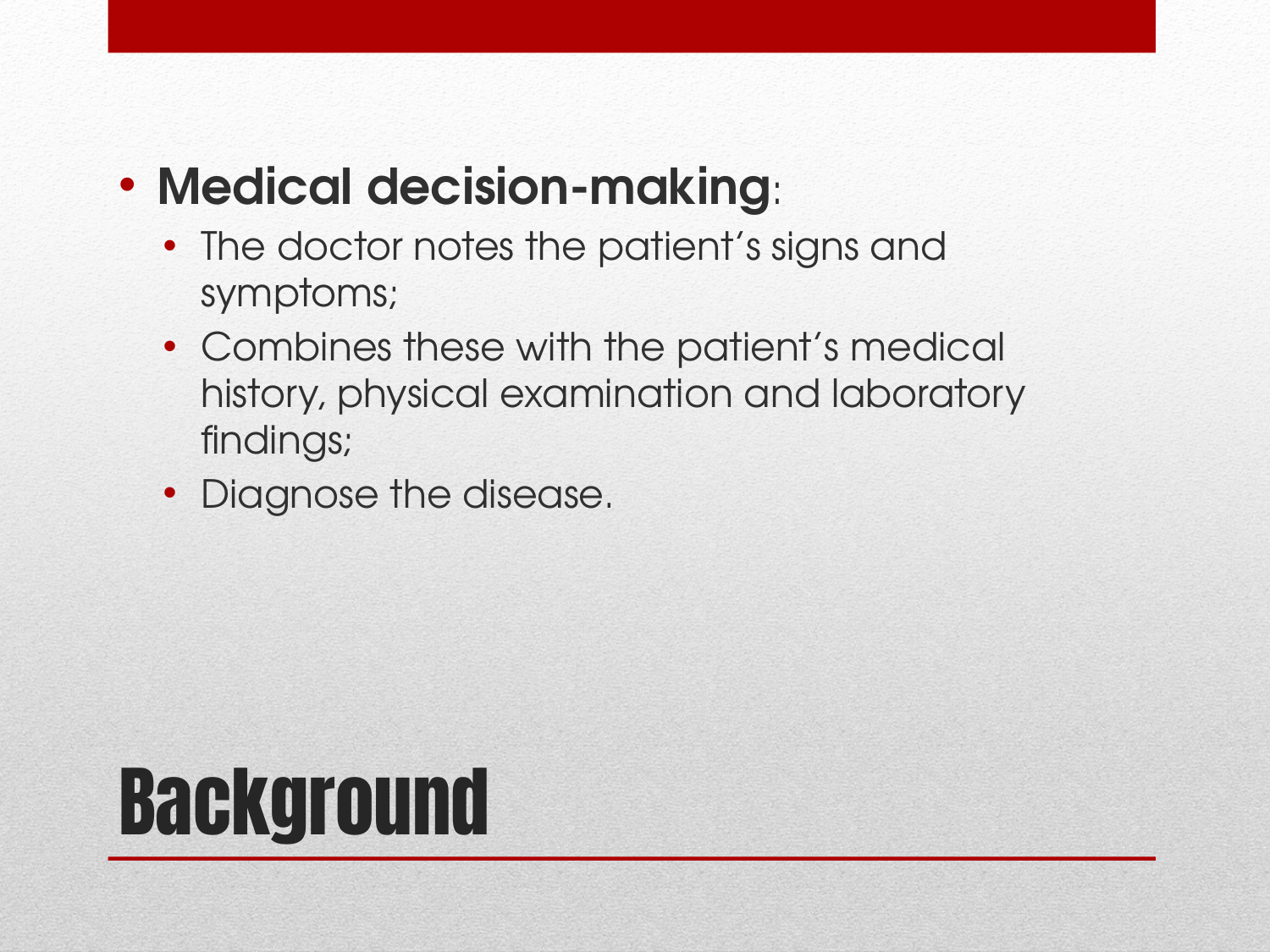

Medical decision-making:
The doctor notes the patient’s signs and symptoms;
Combines these with the patient’s medical history, physical examination and laboratory findings;
Diagnose the disease.

# Background